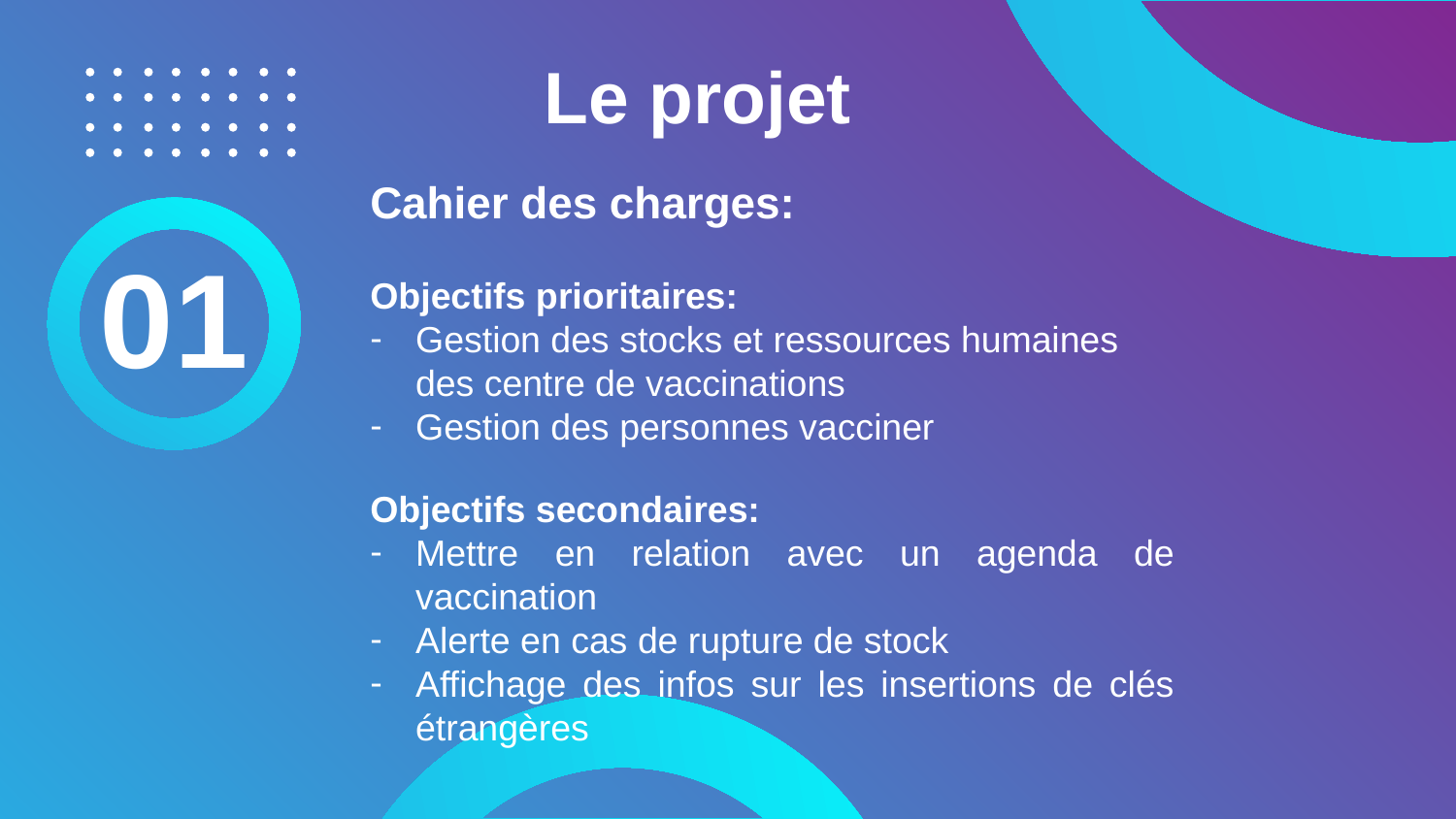

# Le projet
Cahier des charges:

01
Objectifs prioritaires:
Gestion des stocks et ressources humaines des centre de vaccinations
Gestion des personnes vacciner

Objectifs secondaires:
Mettre en relation avec un agenda de vaccination
Alerte en cas de rupture de stock
Affichage des infos sur les insertions de clés étrangères